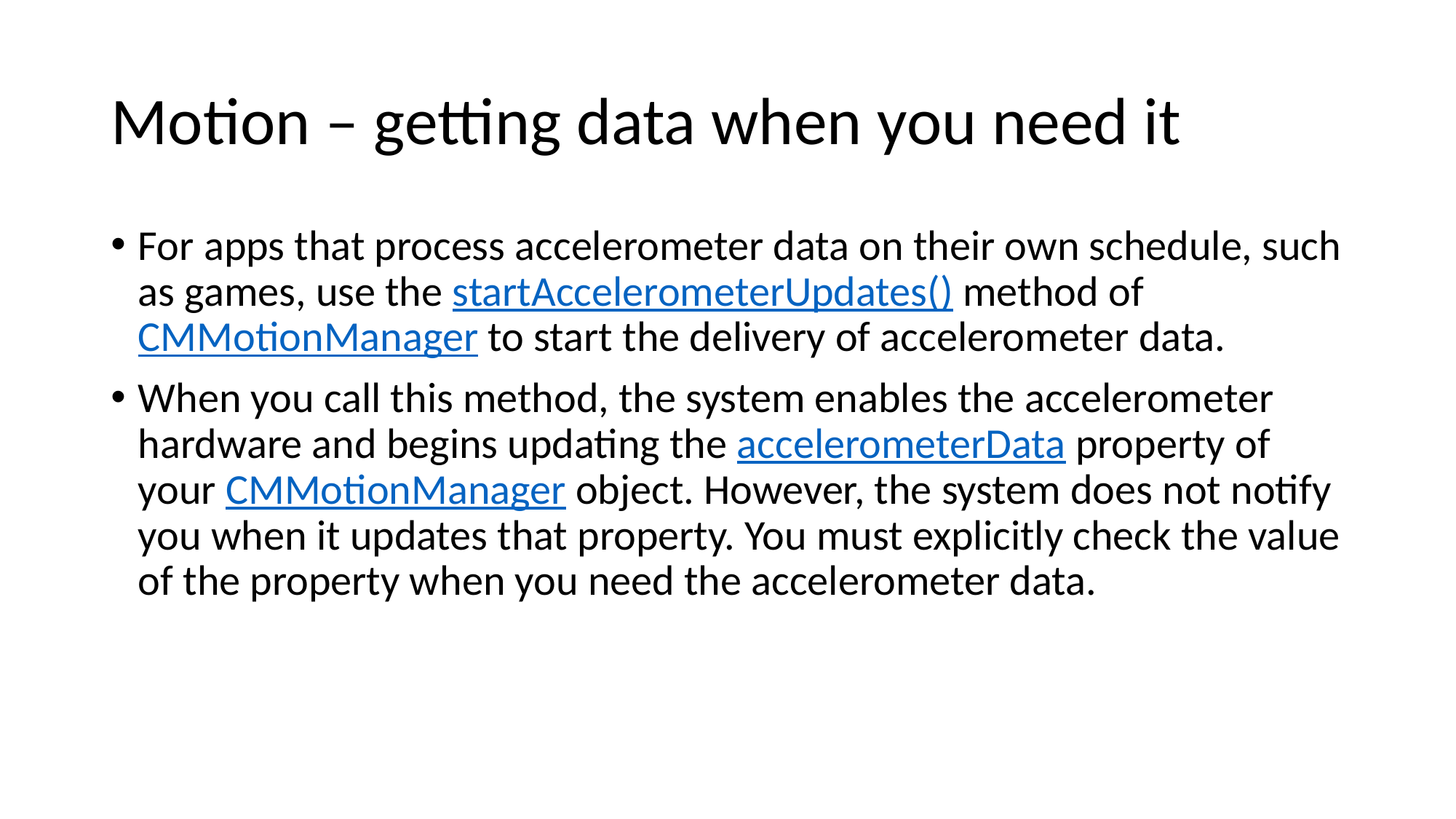

# Motion – getting data when you need it
For apps that process accelerometer data on their own schedule, such as games, use the startAccelerometerUpdates() method of CMMotionManager to start the delivery of accelerometer data.
When you call this method, the system enables the accelerometer hardware and begins updating the accelerometerData property of your CMMotionManager object. However, the system does not notify you when it updates that property. You must explicitly check the value of the property when you need the accelerometer data.